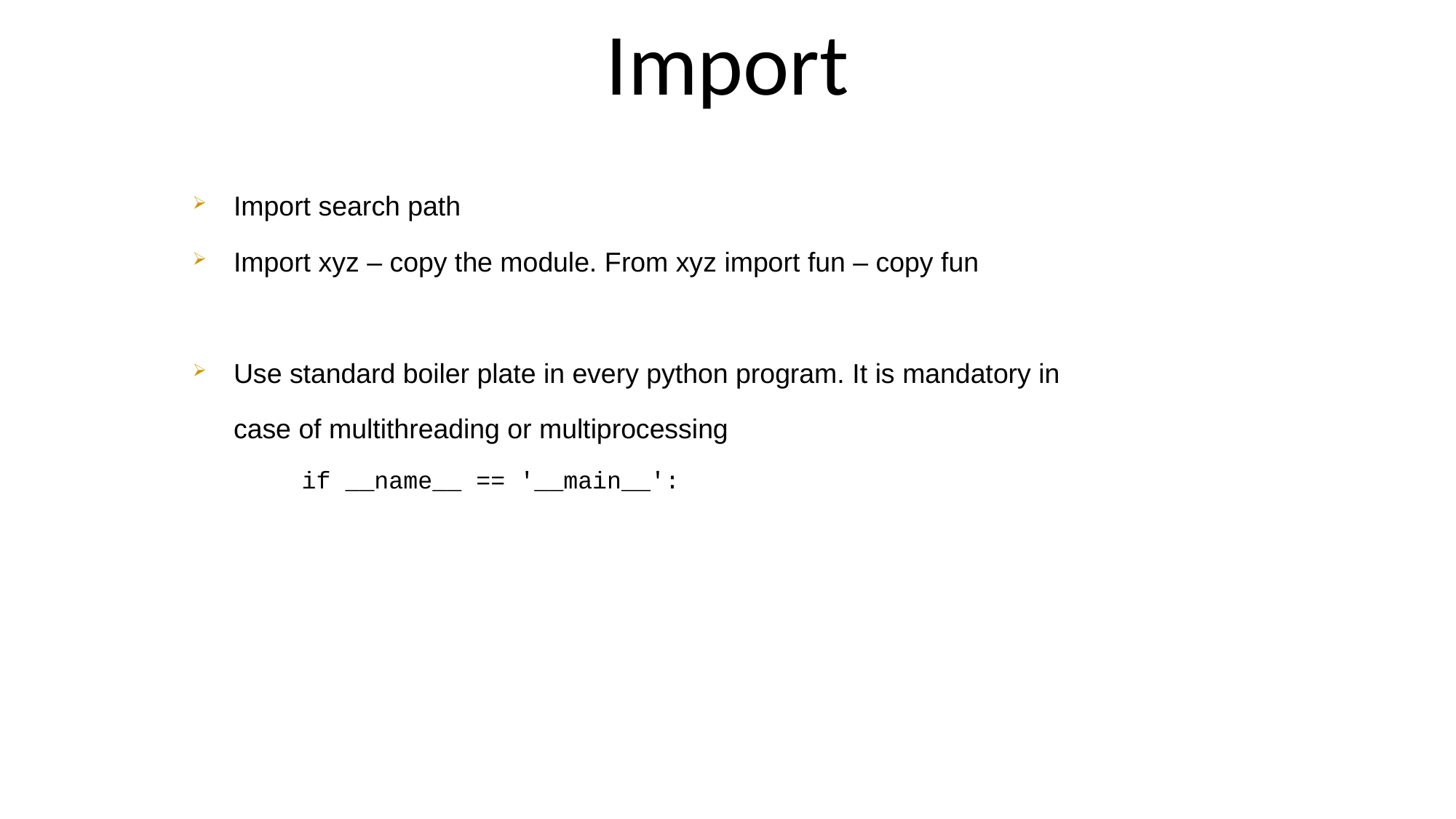

Import
Import search path
Import xyz – copy the module. From xyz import fun – copy fun

Use standard boiler plate in every python program. It is mandatory in case of multithreading or multiprocessing
if __name__ == '__main__':